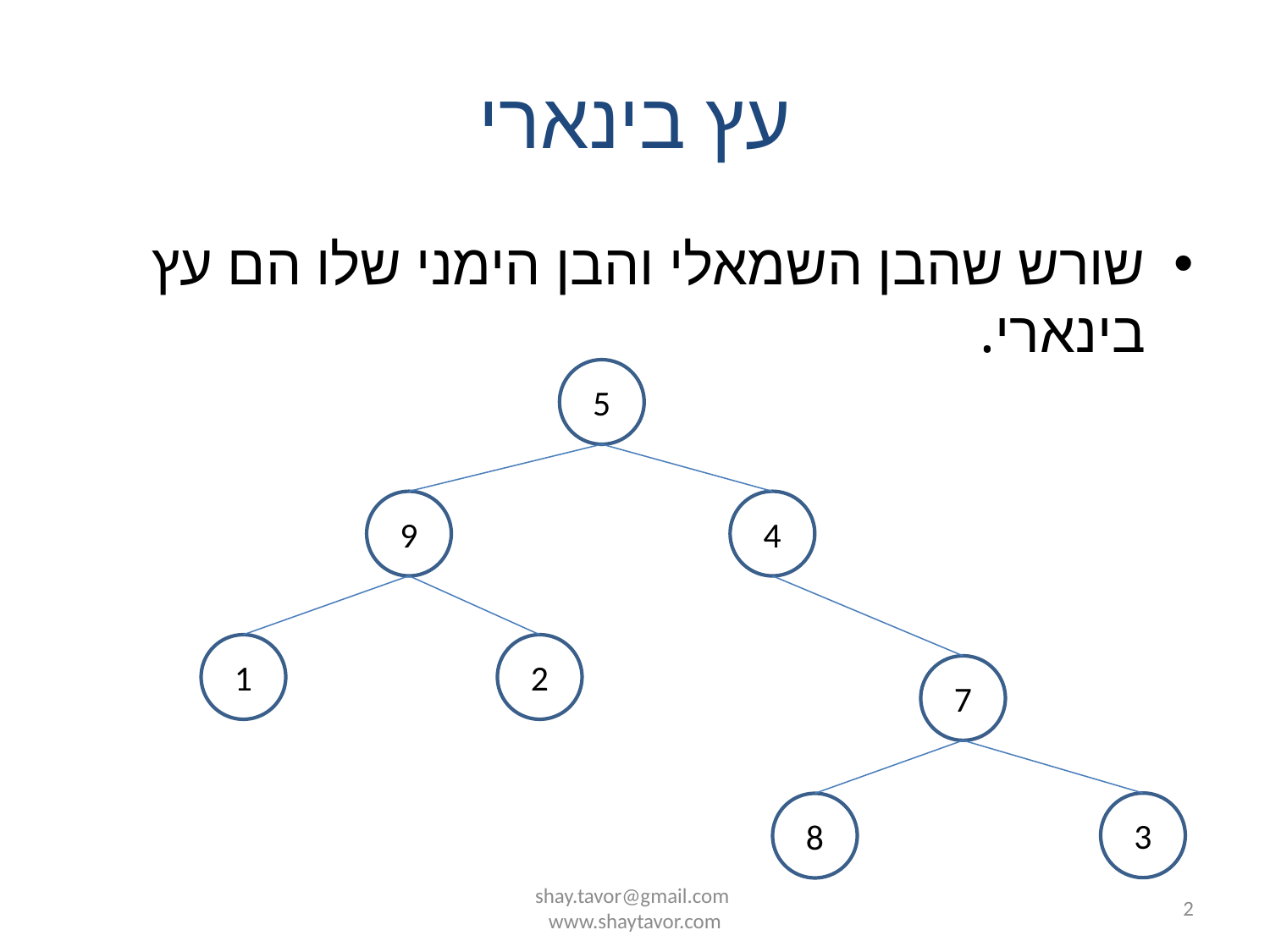

# עץ בינארי

שורש שהבן השמאלי והבן הימני שלו הם עץ בינארי.
5
9
4
1
2
7
3
8
shay.tavor@gmail.com
www.shaytavor.com
2